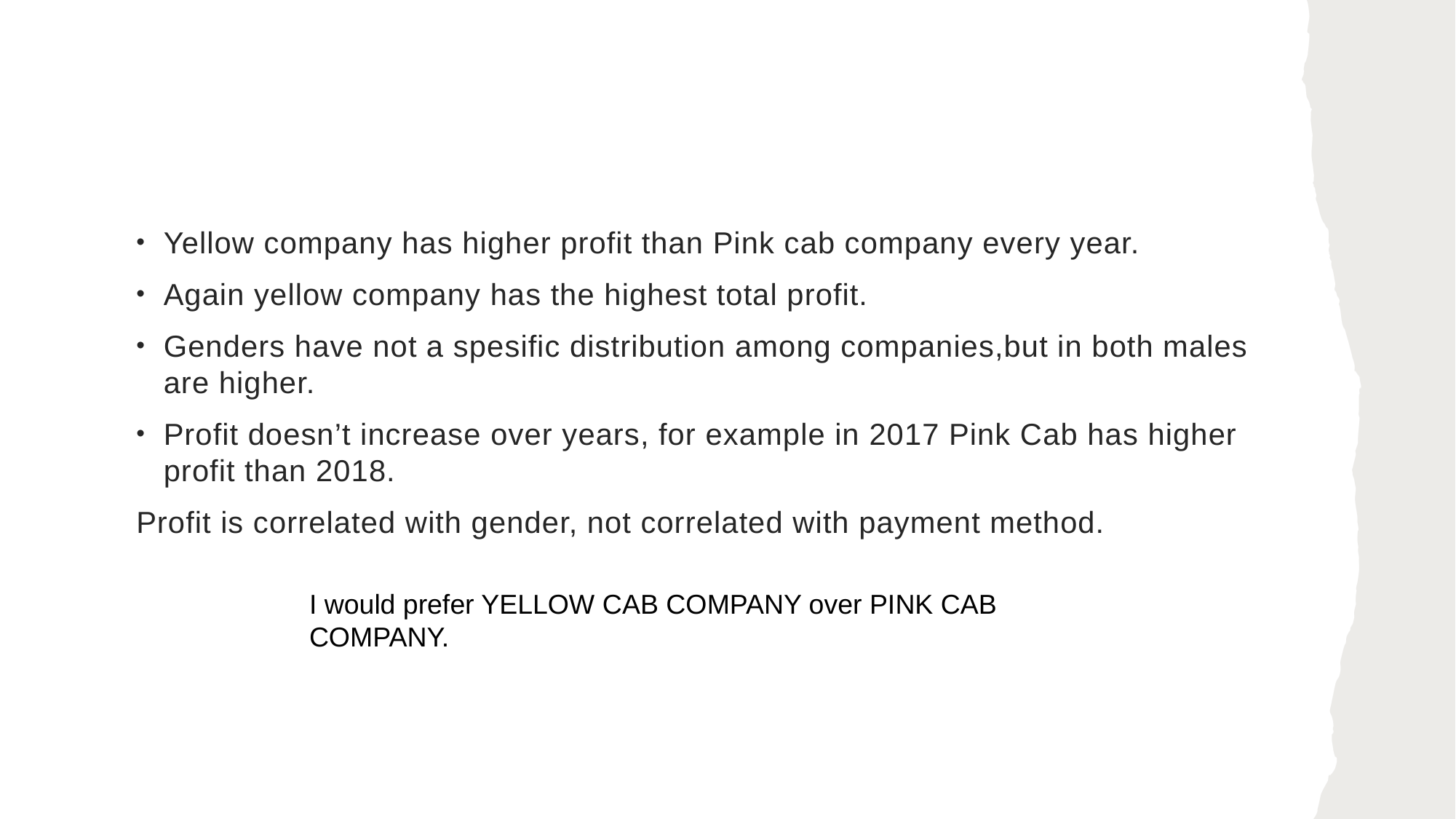

#
Yellow company has higher profit than Pink cab company every year.
Again yellow company has the highest total profit.
Genders have not a spesific distribution among companies,but in both males are higher.
Profit doesn’t increase over years, for example in 2017 Pink Cab has higher profit than 2018.
Profit is correlated with gender, not correlated with payment method.
I would prefer YELLOW CAB COMPANY over PINK CAB COMPANY.